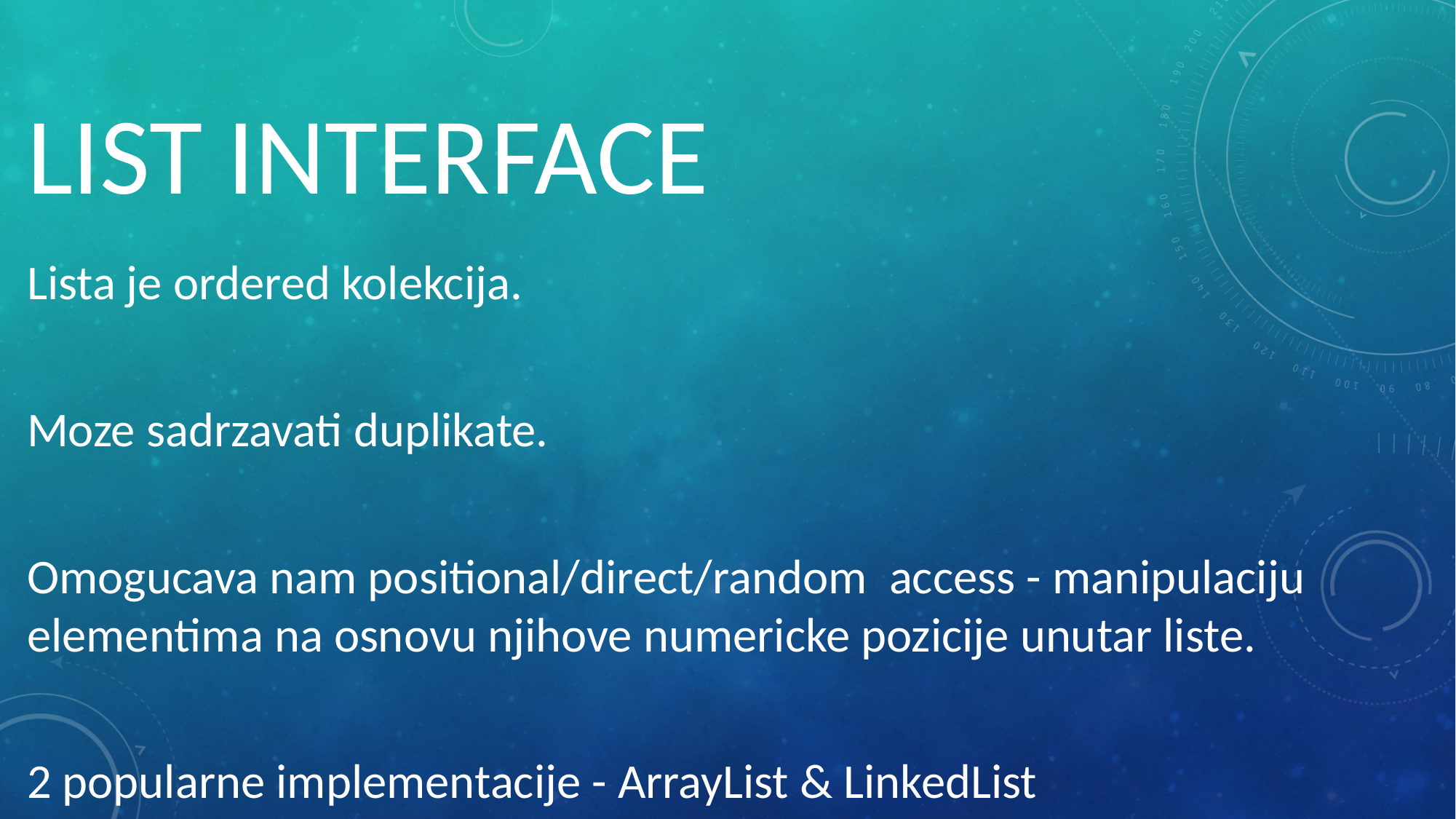

# LIST INTERFACE
Lista je ordered kolekcija.

Moze sadrzavati duplikate.

Omogucava nam positional/direct/random  access - manipulaciju elementima na osnovu njihove numericke pozicije unutar liste.

2 popularne implementacije - ArrayList & LinkedList